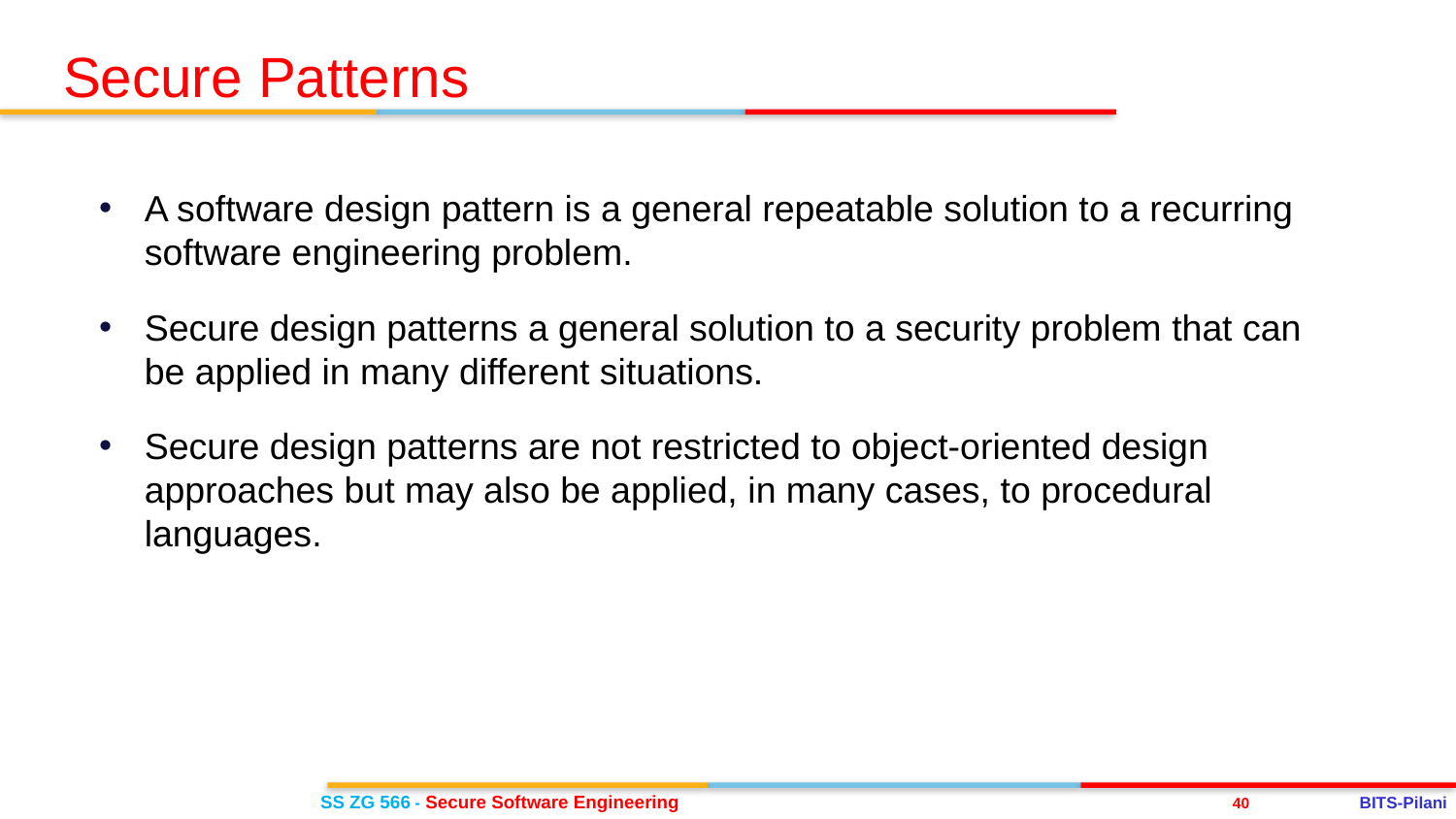

Secure Patterns

A software design pattern is a general repeatable solution to a recurring software engineering problem.
Secure design patterns a general solution to a security problem that can be applied in many different situations.
Secure design patterns are not restricted to object-oriented design approaches but may also be applied, in many cases, to procedural languages.